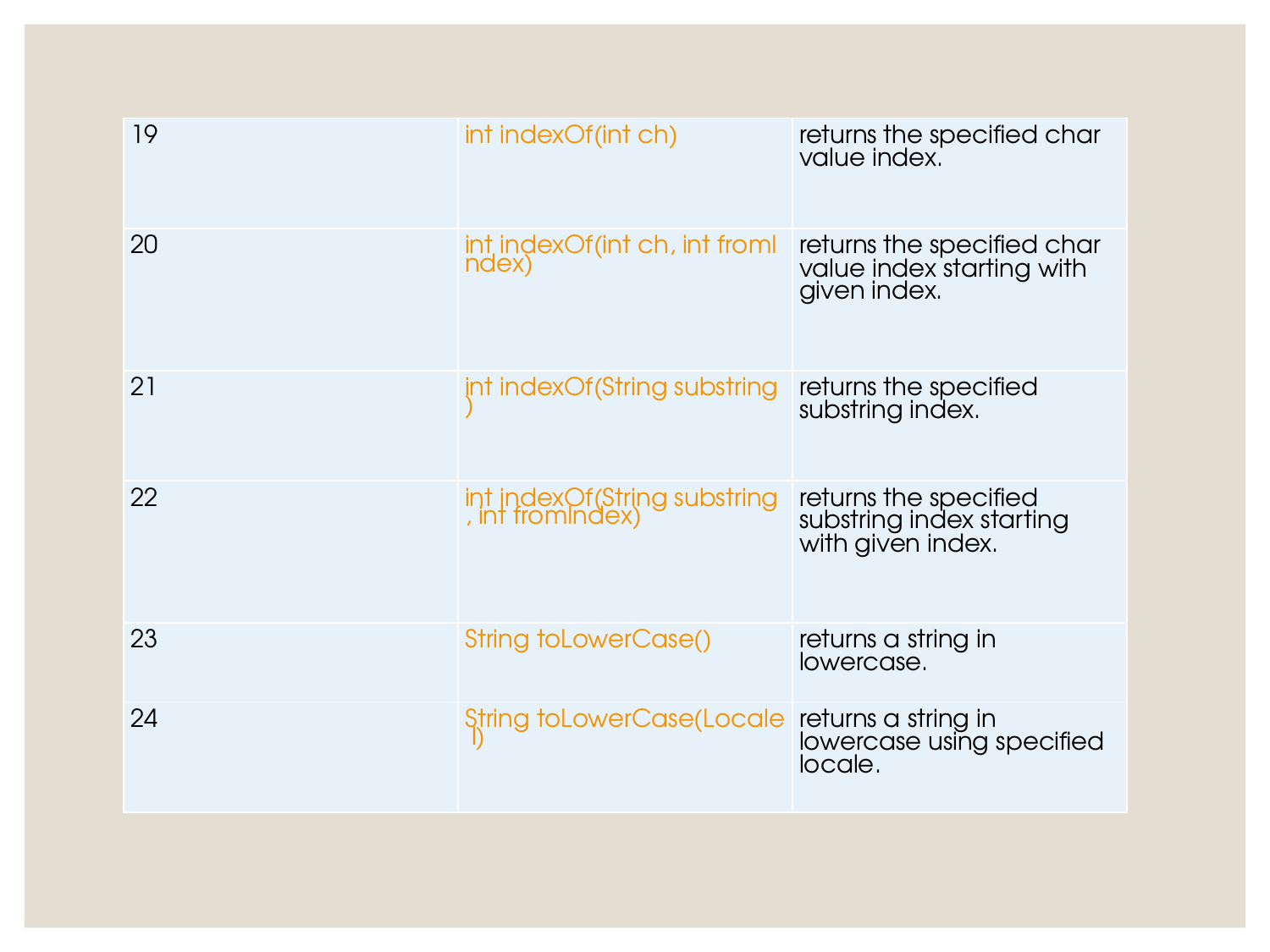

| 19 | int indexOf(int ch) | returns the specified char value index. |
| --- | --- | --- |
| 20 | int indexOf(int ch, int fromIndex) | returns the specified char value index starting with given index. |
| 21 | int indexOf(String substring) | returns the specified substring index. |
| 22 | int indexOf(String substring, int fromIndex) | returns the specified substring index starting with given index. |
| 23 | String toLowerCase() | returns a string in lowercase. |
| 24 | String toLowerCase(Locale l) | returns a string in lowercase using specified locale. |